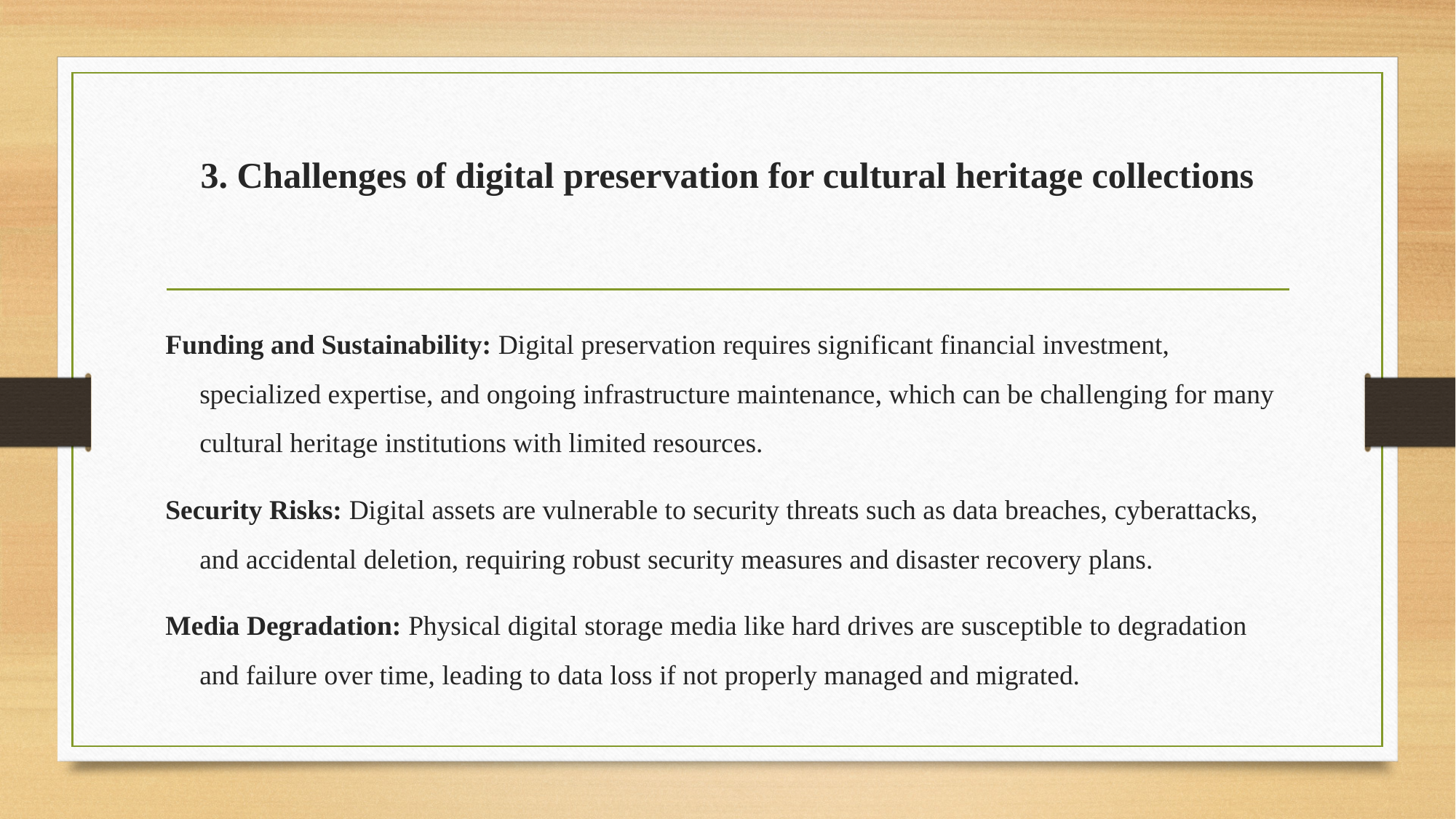

# 3. Challenges of digital preservation for cultural heritage collections
Funding and Sustainability: Digital preservation requires significant financial investment, specialized expertise, and ongoing infrastructure maintenance, which can be challenging for many cultural heritage institutions with limited resources.
Security Risks: Digital assets are vulnerable to security threats such as data breaches, cyberattacks, and accidental deletion, requiring robust security measures and disaster recovery plans.
Media Degradation: Physical digital storage media like hard drives are susceptible to degradation and failure over time, leading to data loss if not properly managed and migrated.